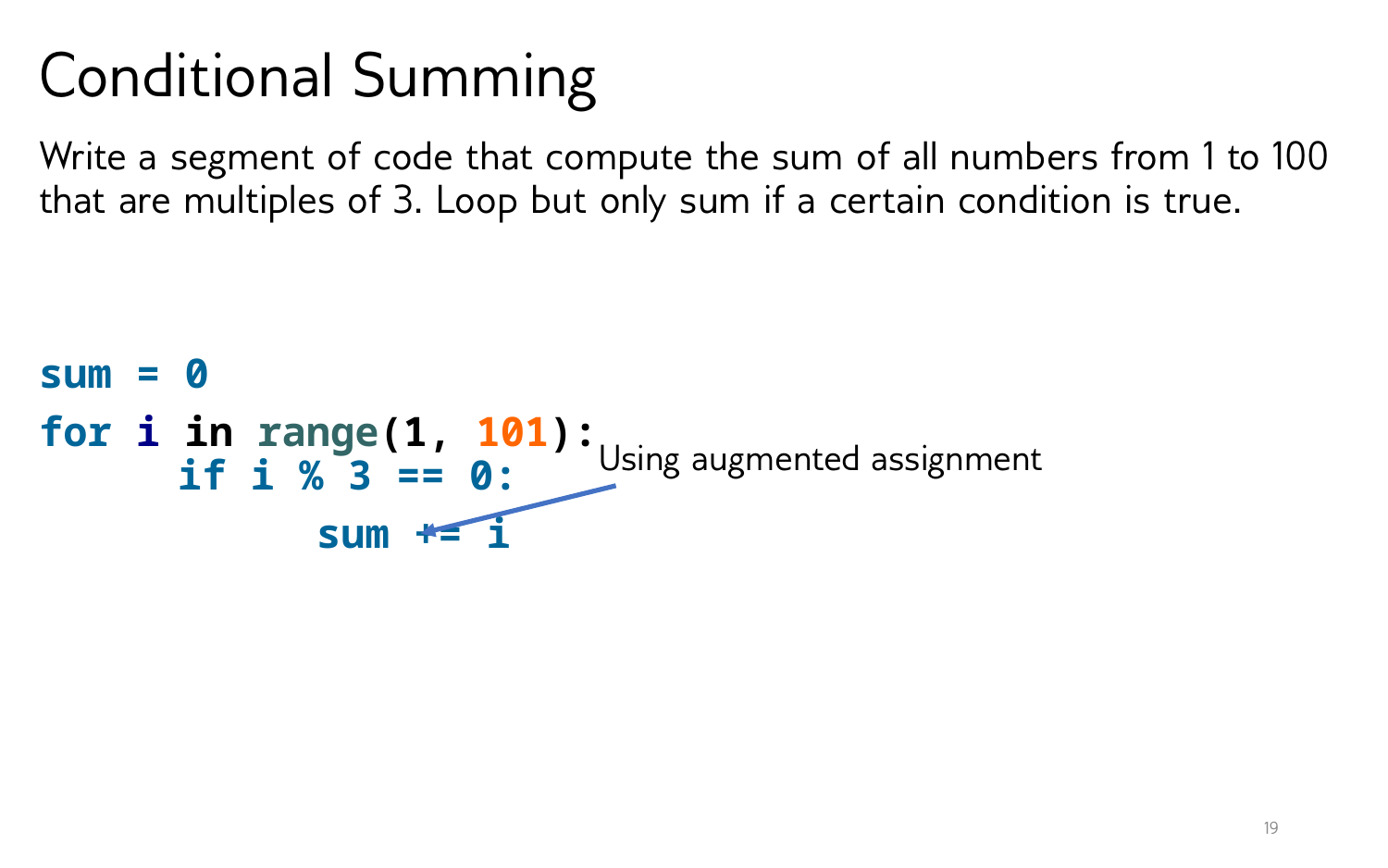

# Conditional Summing
Write a segment of code that compute the sum of all numbers from 1 to 100 that are multiples of 3. Loop but only sum if a certain condition is true.

sum = 0
for i in range(1, 101):
	if i % 3 == 0:
		sum += i

Using augmented assignment
19